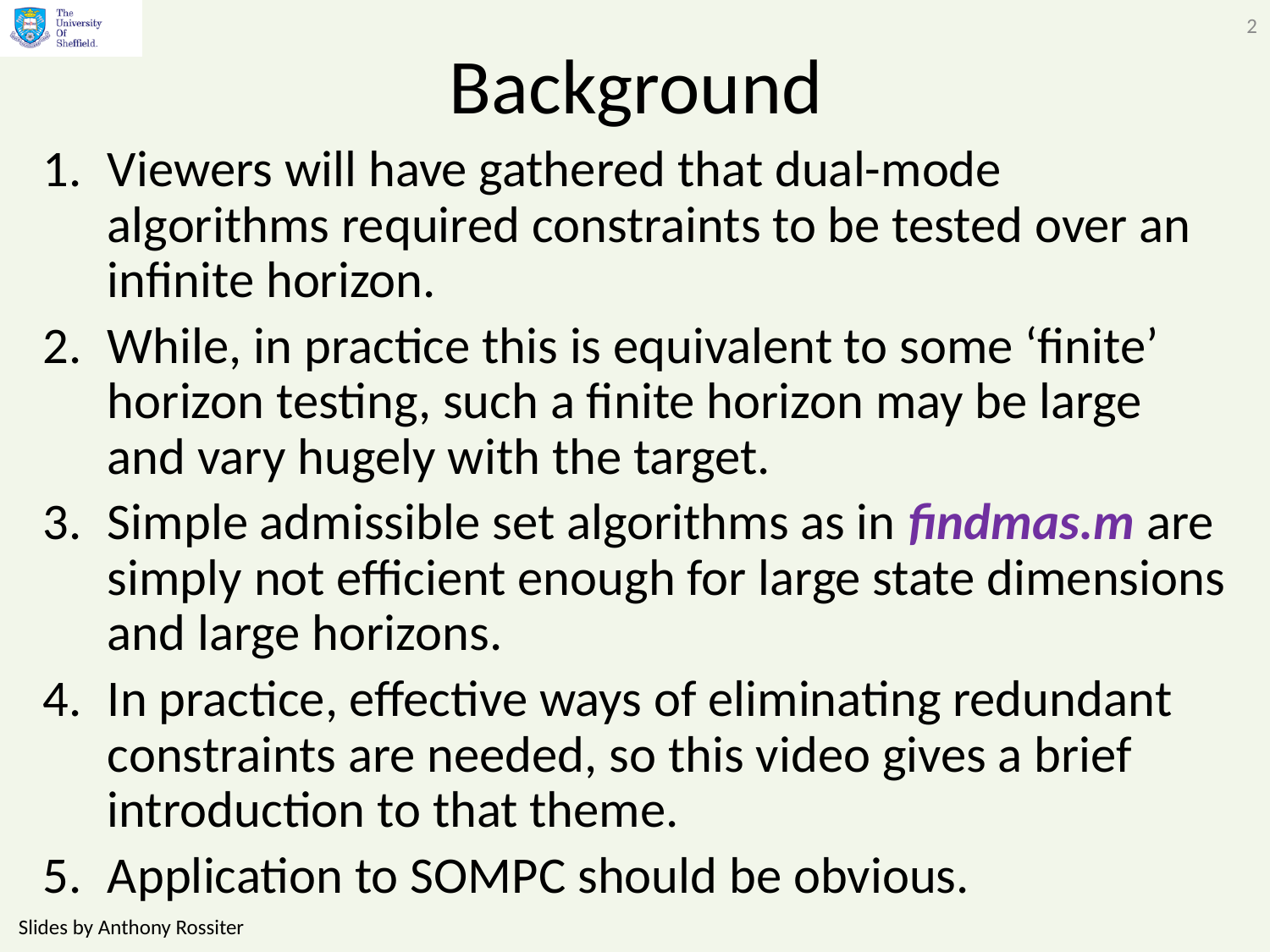

2
# Background
Viewers will have gathered that dual-mode algorithms required constraints to be tested over an infinite horizon.
While, in practice this is equivalent to some ‘finite’ horizon testing, such a finite horizon may be large and vary hugely with the target.
Simple admissible set algorithms as in findmas.m are simply not efficient enough for large state dimensions and large horizons.
In practice, effective ways of eliminating redundant constraints are needed, so this video gives a brief introduction to that theme.
Application to SOMPC should be obvious.
Slides by Anthony Rossiter